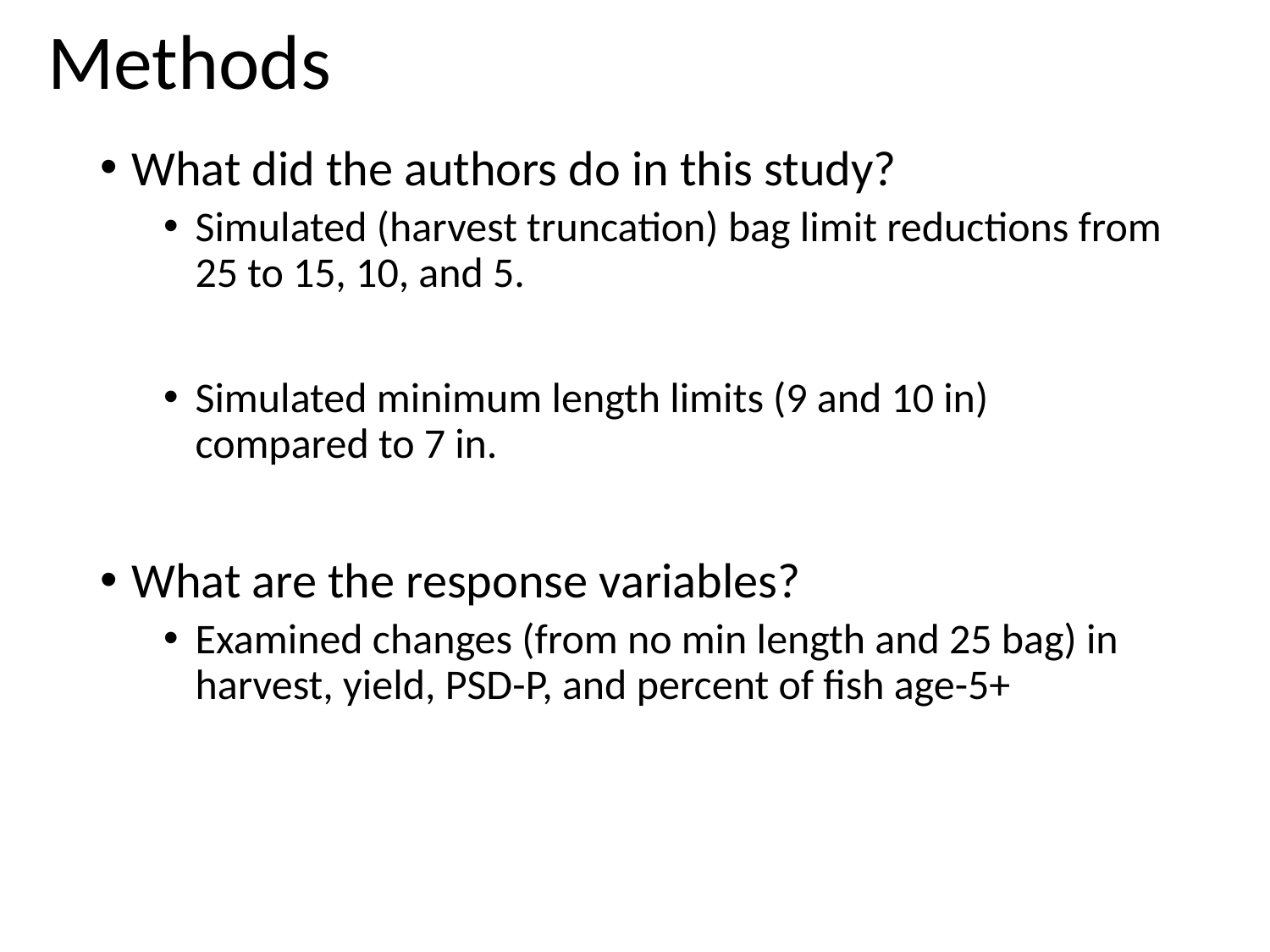

# Methods
What did the authors do in this study?
Simulated (harvest truncation) bag limit reductions from 25 to 15, 10, and 5.

Simulated minimum length limits (9 and 10 in) compared to 7 in.

What are the response variables?
Examined changes (from no min length and 25 bag) in harvest, yield, PSD-P, and percent of fish age-5+